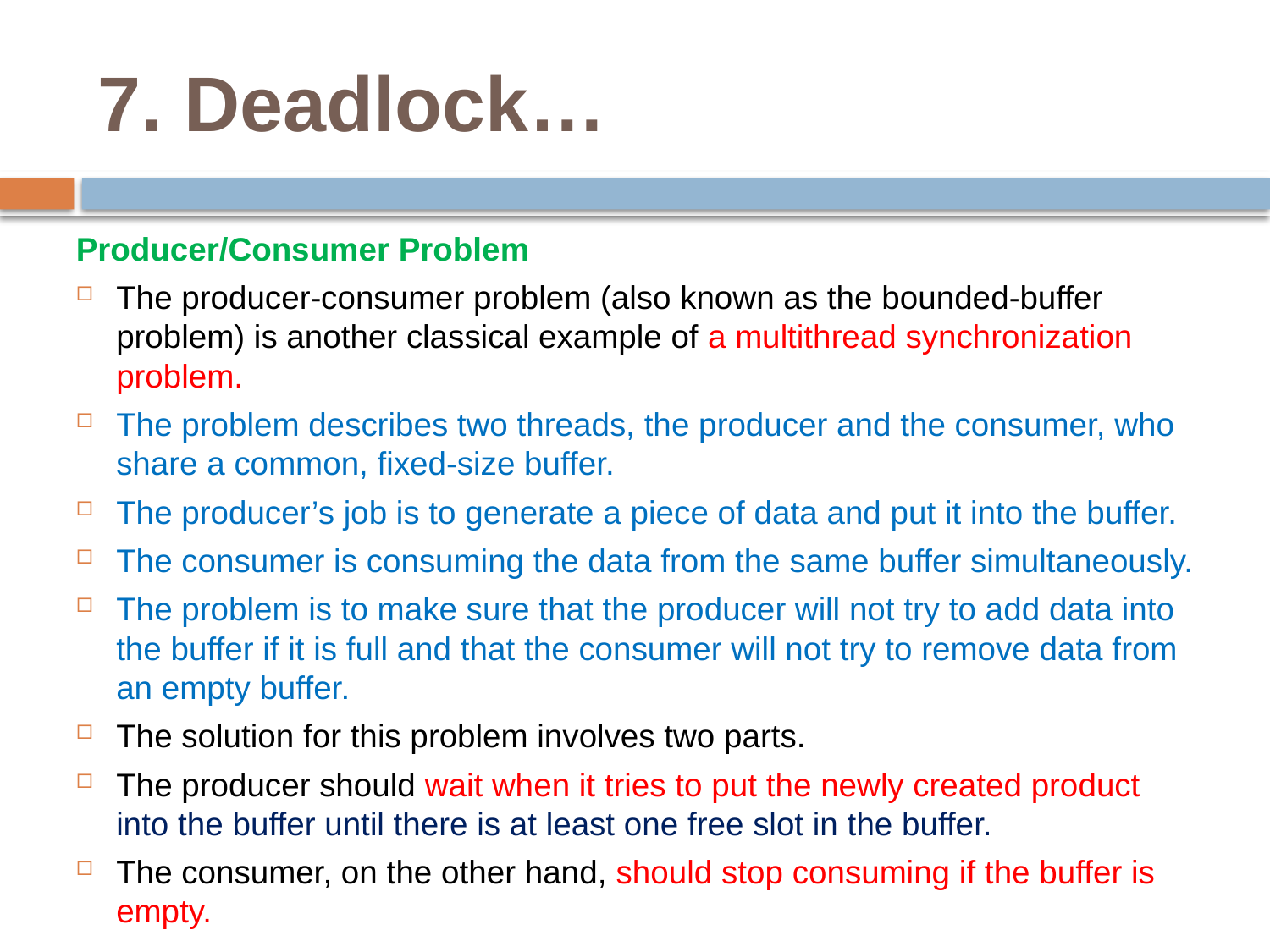

# 7. Deadlock…
Producer/Consumer Problem
The producer-consumer problem (also known as the bounded-buffer problem) is another classical example of a multithread synchronization problem.
The problem describes two threads, the producer and the consumer, who share a common, ﬁxed-size buffer.
The producer’s job is to generate a piece of data and put it into the buffer.
The consumer is consuming the data from the same buffer simultaneously.
The problem is to make sure that the producer will not try to add data into the buffer if it is full and that the consumer will not try to remove data from an empty buffer.
The solution for this problem involves two parts.
The producer should wait when it tries to put the newly created product into the buffer until there is at least one free slot in the buffer.
The consumer, on the other hand, should stop consuming if the buffer is empty.